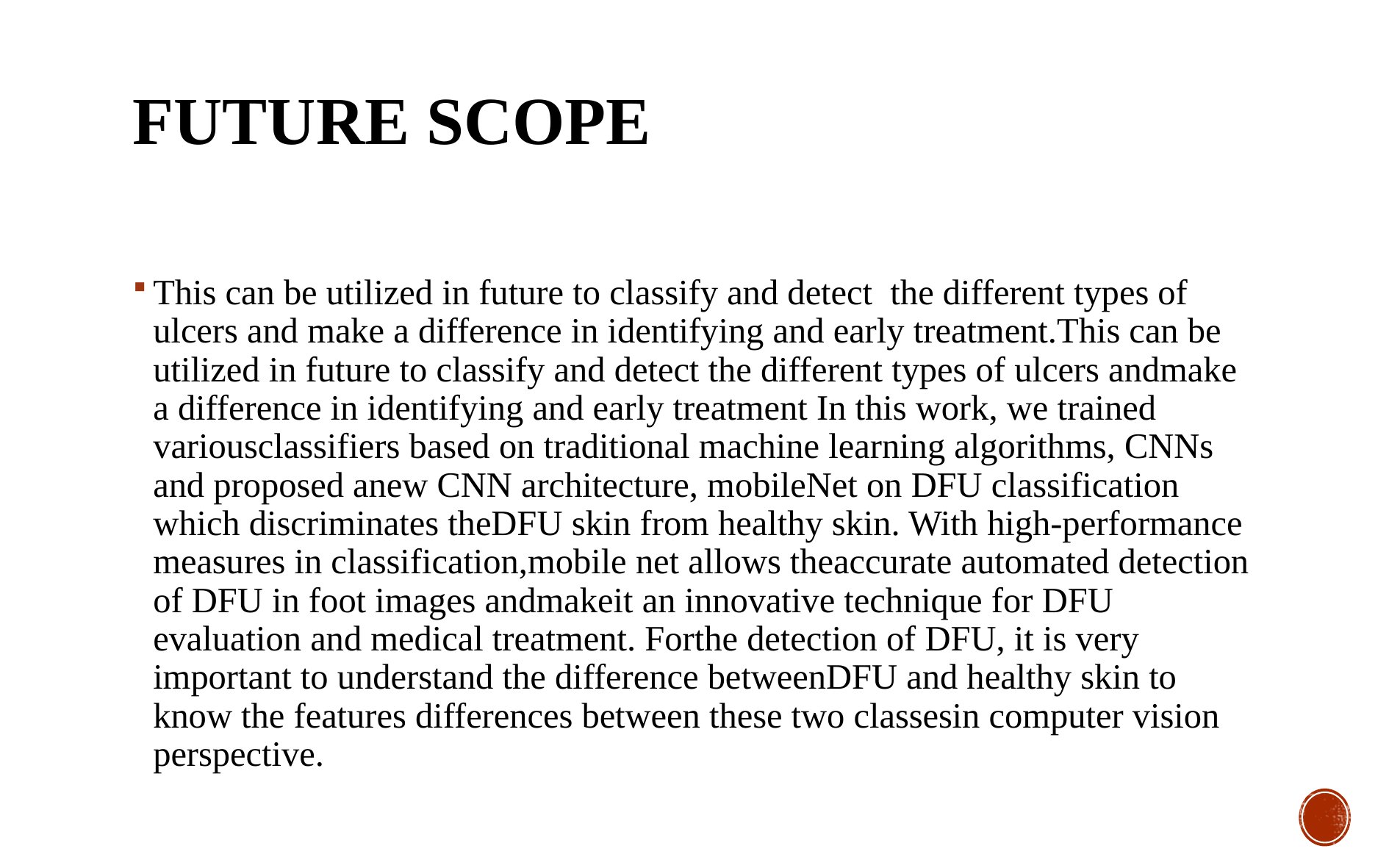

# FUTURE SCOPE
This can be utilized in future to classify and detect  the different types of ulcers and make a difference in identifying and early treatment.This can be utilized in future to classify and detect the different types of ulcers andmake a difference in identifying and early treatment In this work, we trained variousclassifiers based on traditional machine learning algorithms, CNNs and proposed anew CNN architecture, mobileNet on DFU classification which discriminates theDFU skin from healthy skin. With high-performance measures in classification,mobile net allows theaccurate automated detection of DFU in foot images andmakeit an innovative technique for DFU evaluation and medical treatment. Forthe detection of DFU, it is very important to understand the difference betweenDFU and healthy skin to know the features differences between these two classesin computer vision perspective.